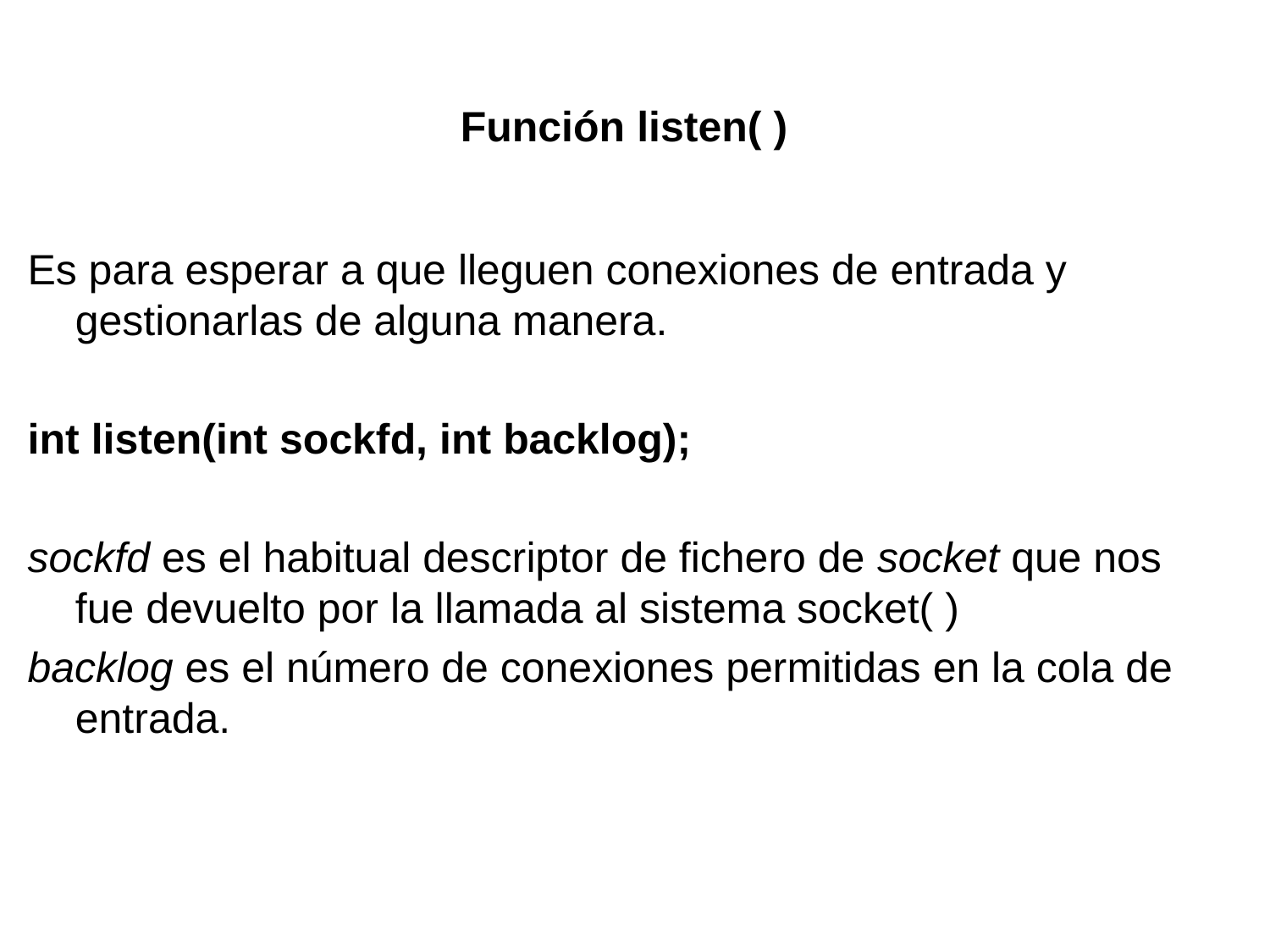

# Función listen( )
Es para esperar a que lleguen conexiones de entrada y gestionarlas de alguna manera.

int listen(int sockfd, int backlog);

sockfd es el habitual descriptor de fichero de socket que nos fue devuelto por la llamada al sistema socket( )
backlog es el número de conexiones permitidas en la cola de entrada.